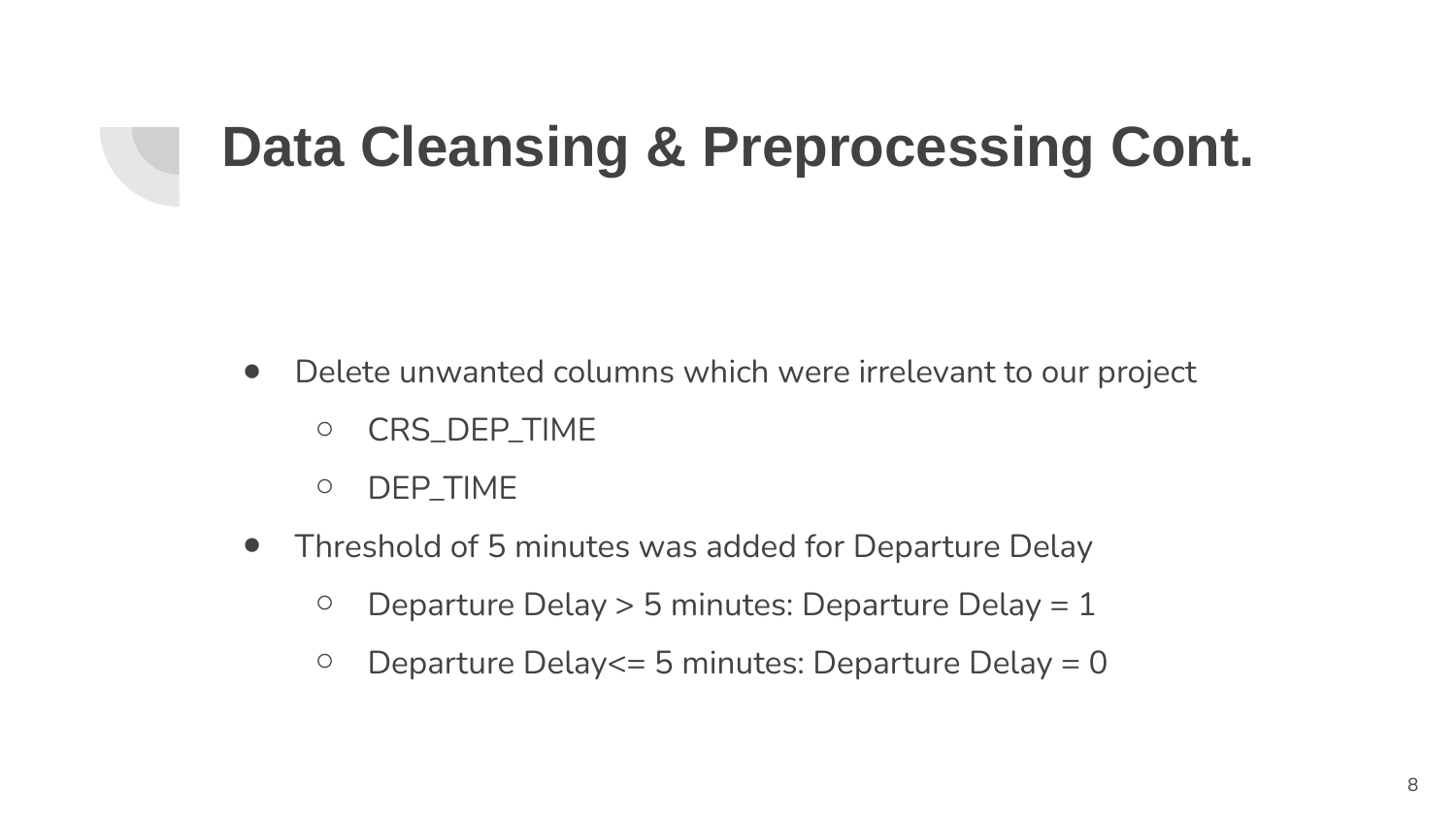

Data Cleansing & Preprocessing Cont.
Delete unwanted columns which were irrelevant to our project
CRS_DEP_TIME
DEP_TIME
Threshold of 5 minutes was added for Departure Delay
Departure Delay > 5 minutes: Departure Delay = 1
Departure Delay<= 5 minutes: Departure Delay = 0

8